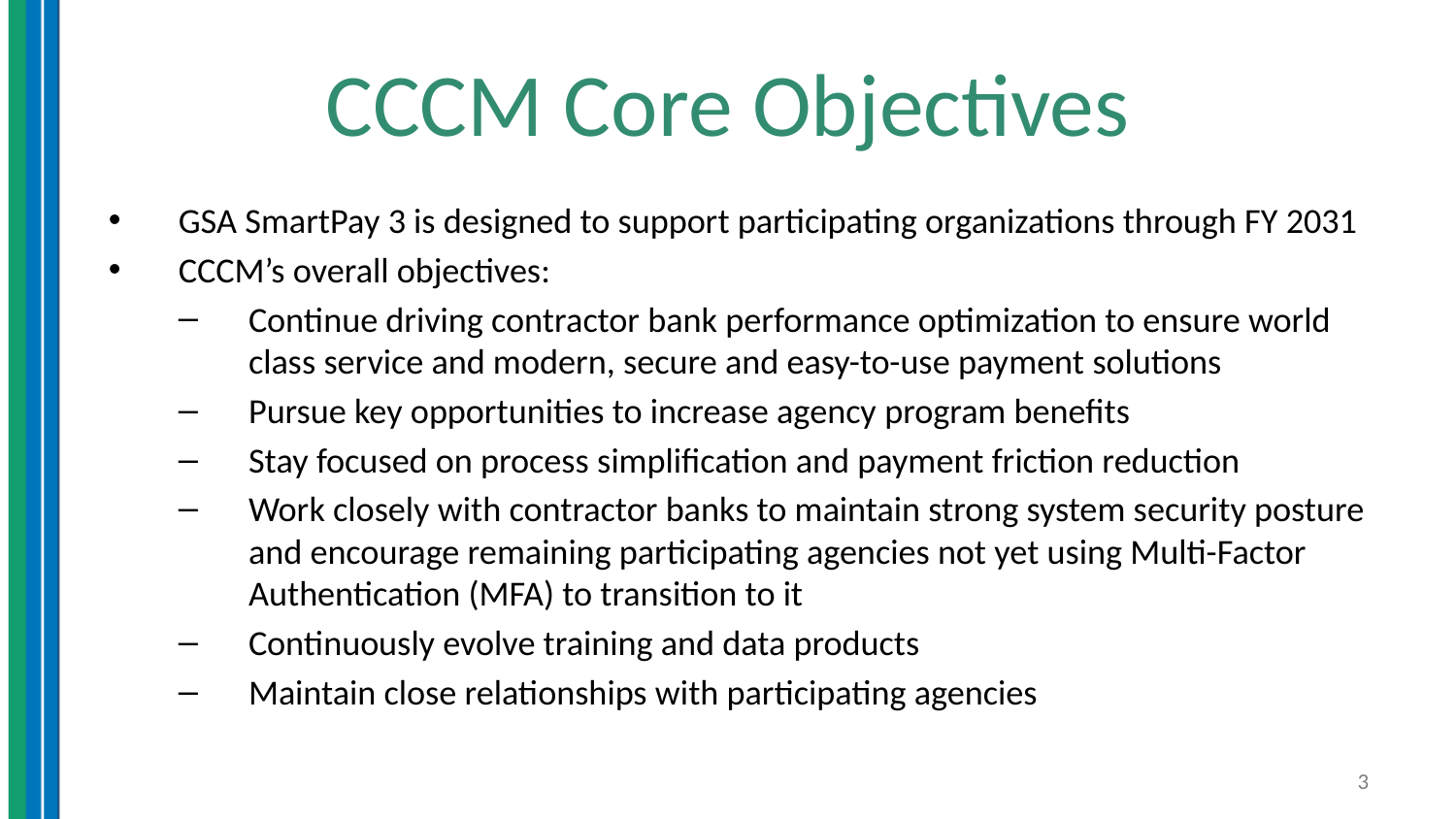

# CCCM Core Objectives
GSA SmartPay 3 is designed to support participating organizations through FY 2031
CCCM’s overall objectives:
Continue driving contractor bank performance optimization to ensure world class service and modern, secure and easy-to-use payment solutions
Pursue key opportunities to increase agency program benefits
Stay focused on process simplification and payment friction reduction
Work closely with contractor banks to maintain strong system security posture and encourage remaining participating agencies not yet using Multi-Factor Authentication (MFA) to transition to it
Continuously evolve training and data products
Maintain close relationships with participating agencies